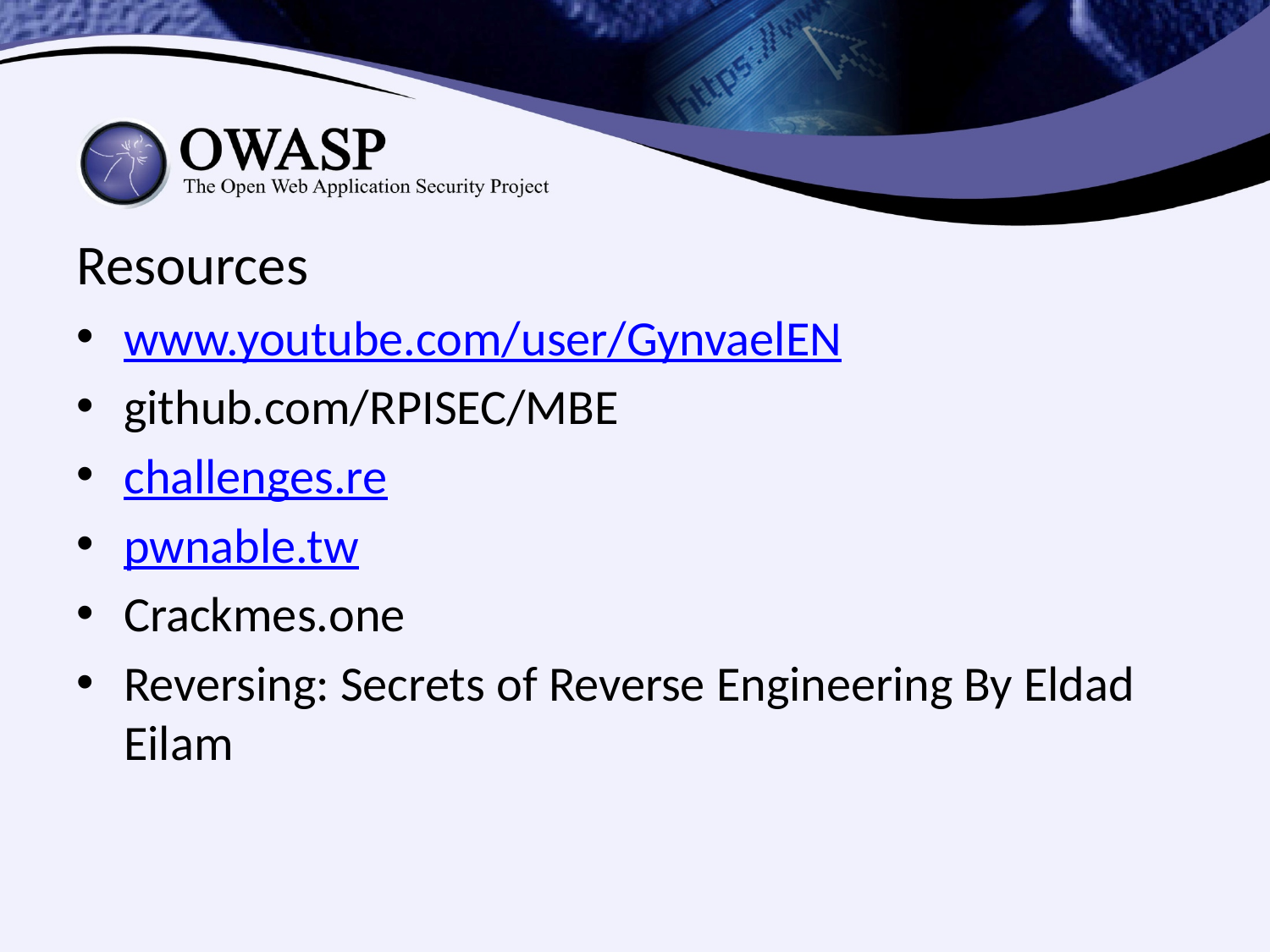

Resources
www.youtube.com/user/GynvaelEN
github.com/RPISEC/MBE
challenges.re
pwnable.tw
Crackmes.one
Reversing: Secrets of Reverse Engineering By Eldad Eilam